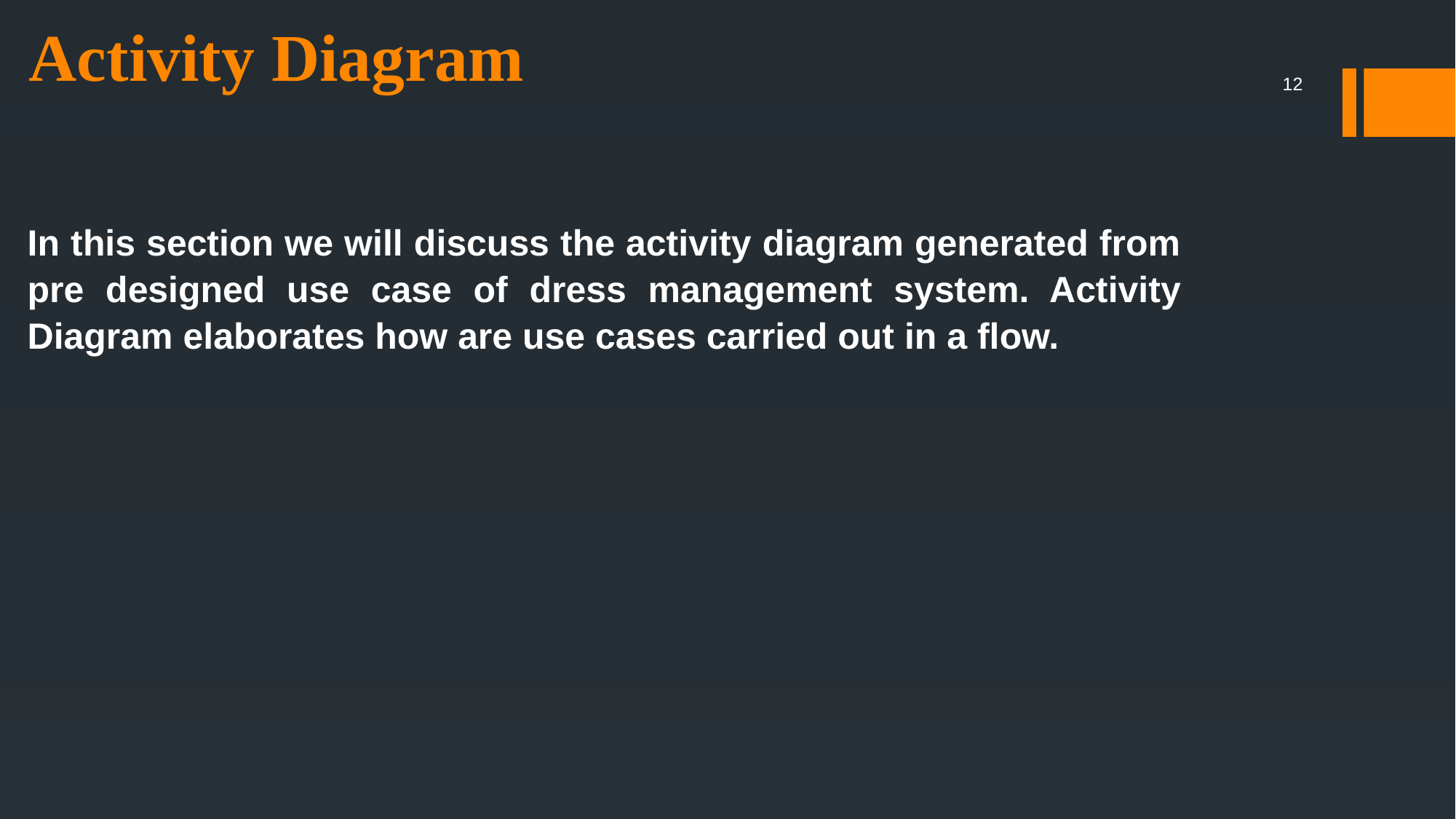

# Activity Diagram
12

In this section we will discuss the activity diagram generated from pre designed use case of dress management system. Activity Diagram elaborates how are use cases carried out in a flow.